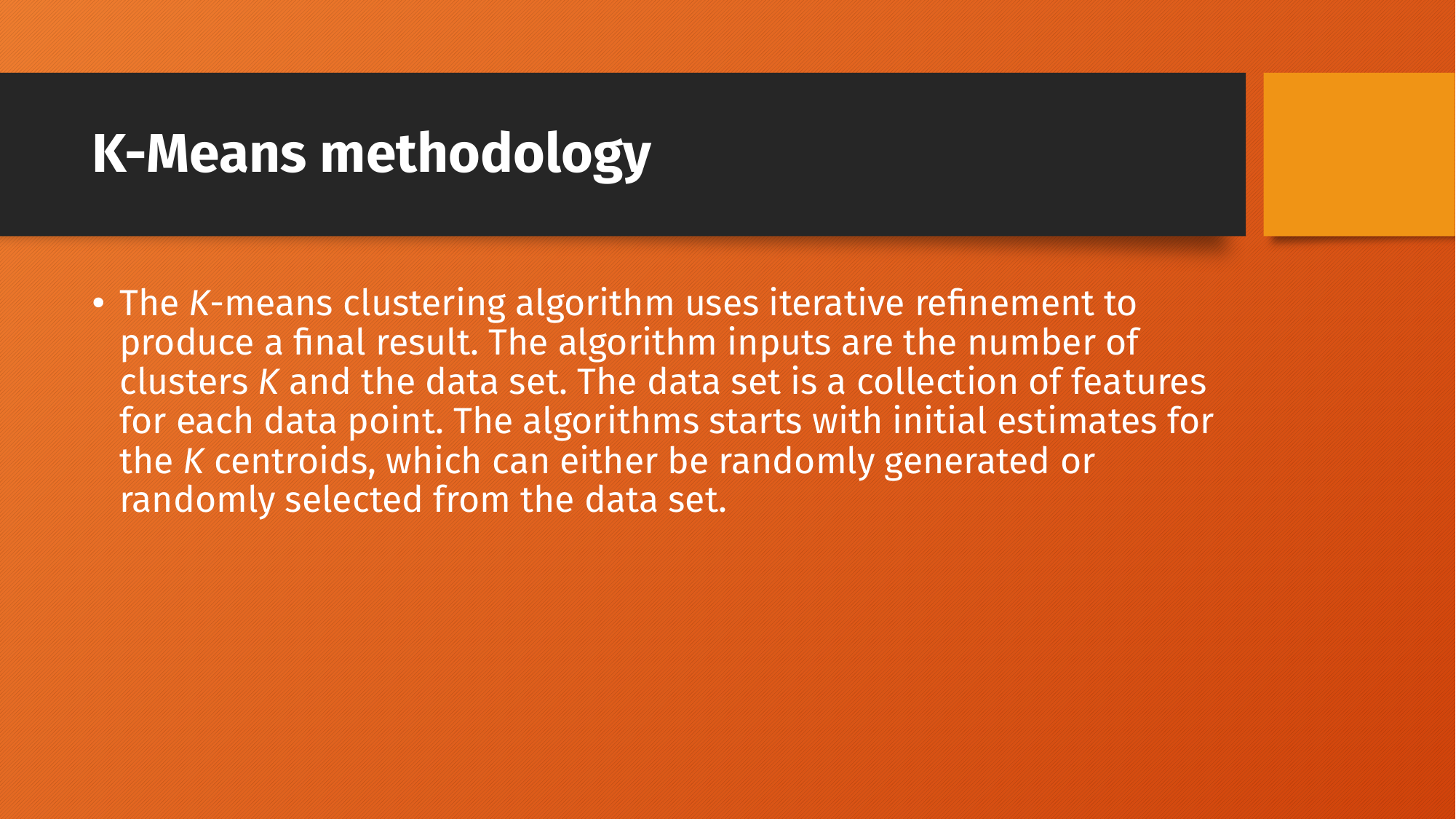

# K-Means methodology
The Κ-means clustering algorithm uses iterative refinement to produce a final result. The algorithm inputs are the number of clusters Κ and the data set. The data set is a collection of features for each data point. The algorithms starts with initial estimates for the Κ centroids, which can either be randomly generated or randomly selected from the data set.